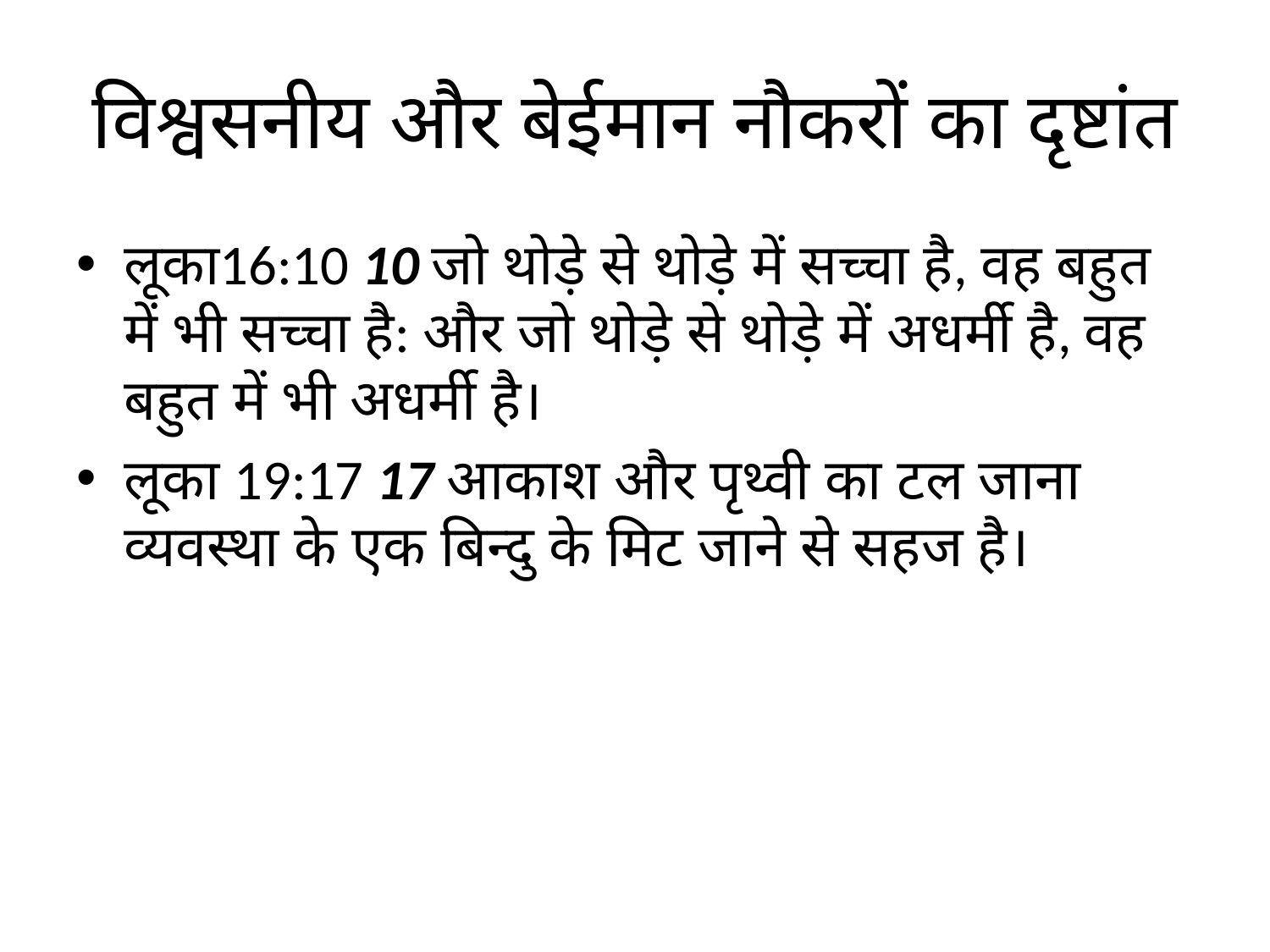

# विश्वसनीय और बेईमान नौकरों का दृष्टांत
लूका16:10 10 जो थोड़े से थोड़े में सच्चा है, वह बहुत में भी सच्चा है: और जो थोड़े से थोड़े में अधर्मी है, वह बहुत में भी अधर्मी है।
लूका 19:17 17 आकाश और पृथ्वी का टल जाना व्यवस्था के एक बिन्दु के मिट जाने से सहज है।